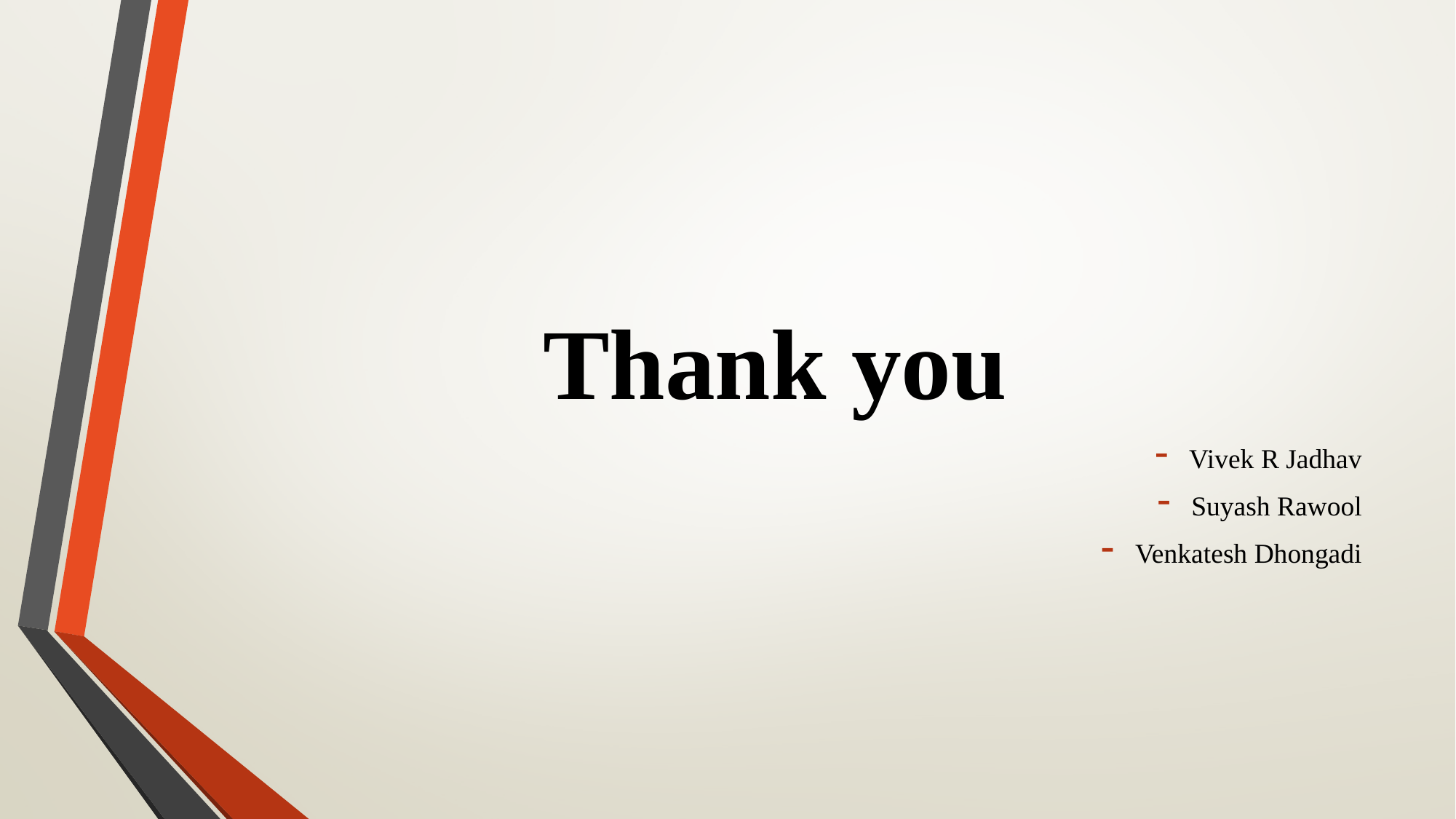

# Thank you
Vivek R Jadhav
Suyash Rawool
Venkatesh Dhongadi